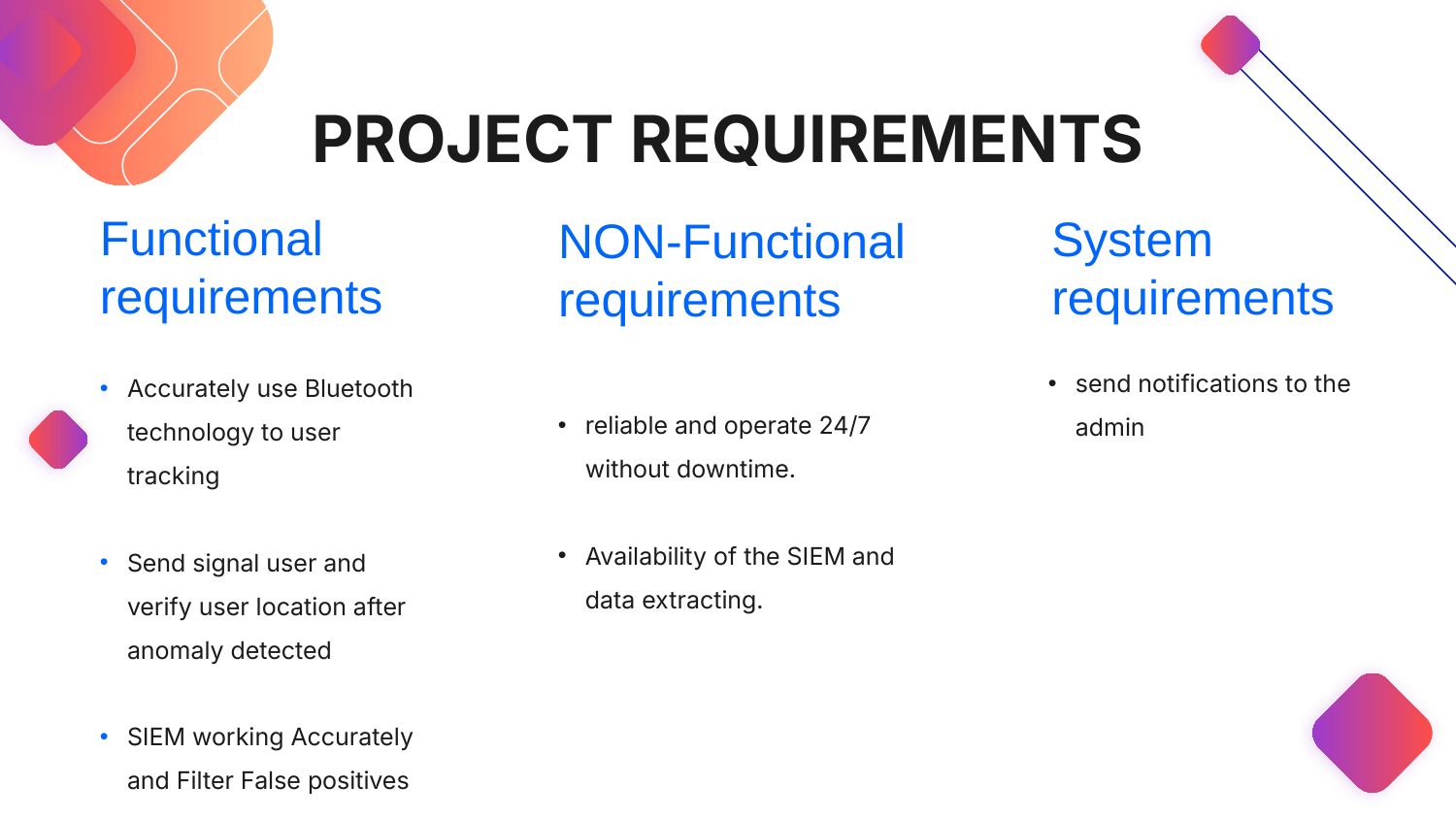

# PROJECT REQUIREMENTS
Functional  requirements

System  requirements

NON-Functional  requirements

reliable and operate 24/7 without downtime.

Availability of the SIEM and data extracting.

send notifications to the admin

Accurately use Bluetooth technology to user tracking

Send signal user and verify user location after anomaly detected

SIEM working Accurately and Filter False positives